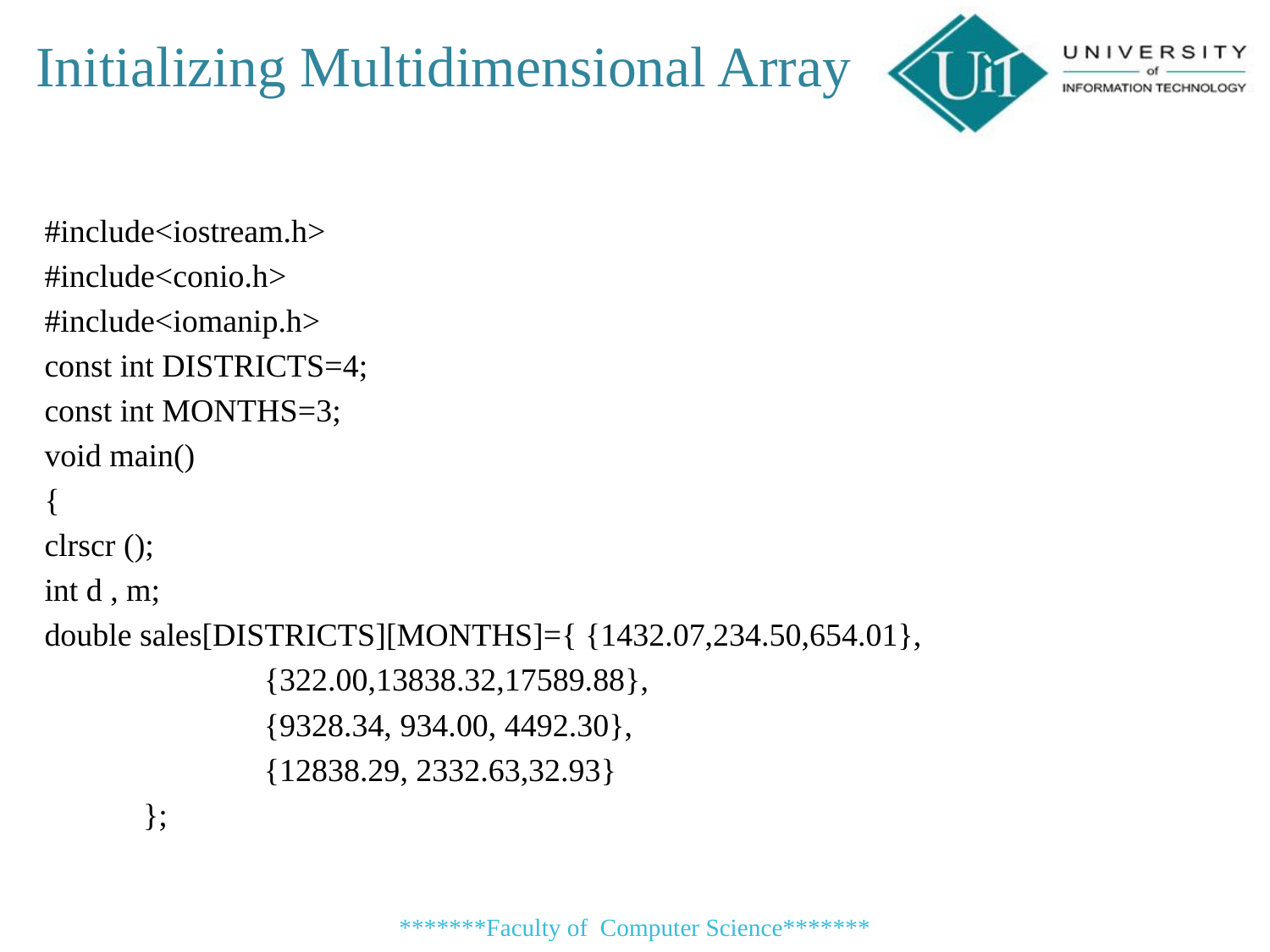

Initializing Multidimensional Array

#include<iostream.h>
#include<conio.h>
#include<iomanip.h>
const int DISTRICTS=4;
const int MONTHS=3;
void main()
{
clrscr ();
int d , m;
double sales[DISTRICTS][MONTHS]={ {1432.07,234.50,654.01},
				 	          {322.00,13838.32,17589.88},
				 	          {9328.34, 934.00, 4492.30},
				 	          {12838.29, 2332.63,32.93}
					       };

*******Faculty of  Computer Science*******